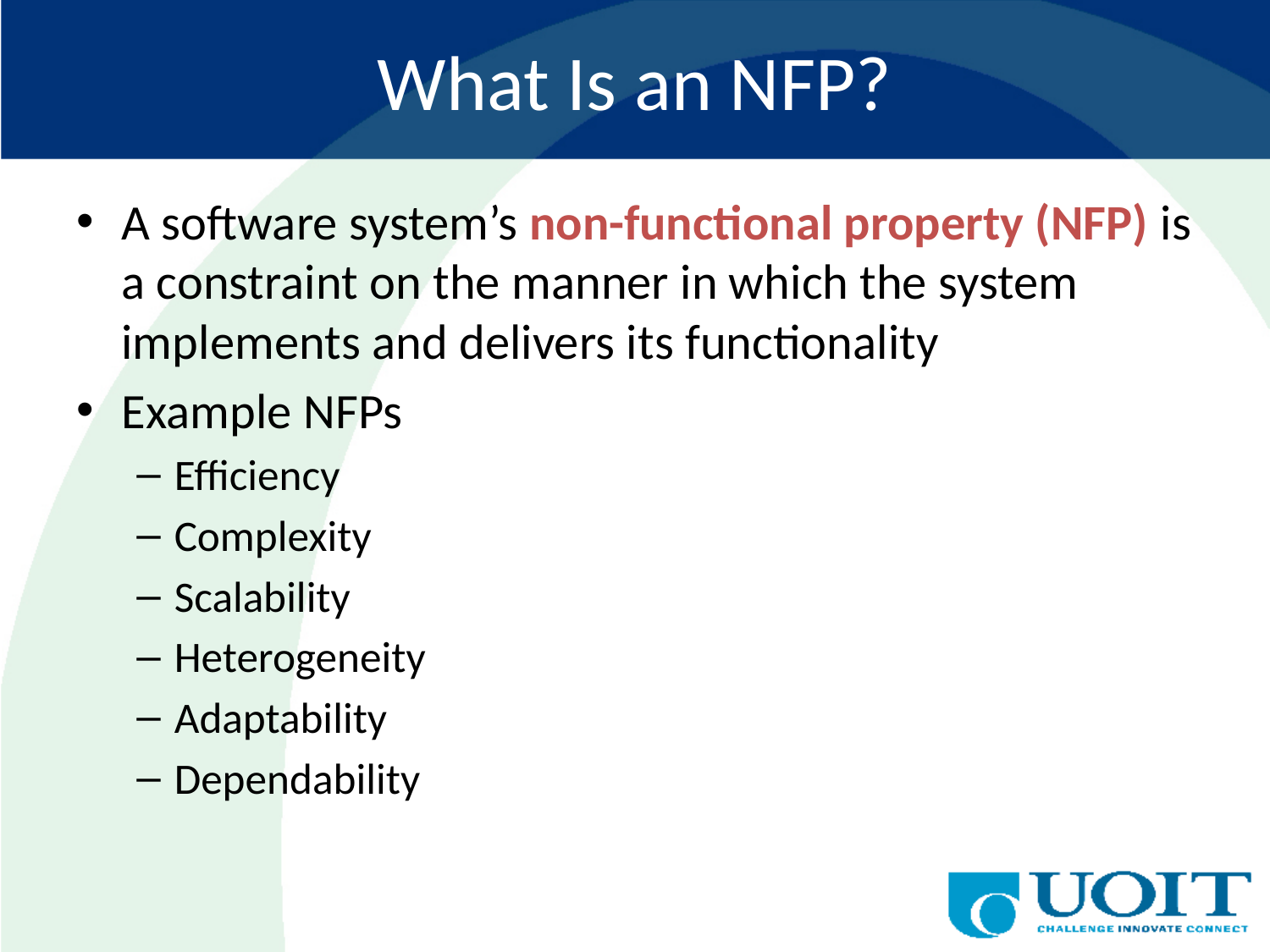

# What Is an NFP?
A software system’s non-functional property (NFP) is a constraint on the manner in which the system implements and delivers its functionality
Example NFPs
Efficiency
Complexity
Scalability
Heterogeneity
Adaptability
Dependability